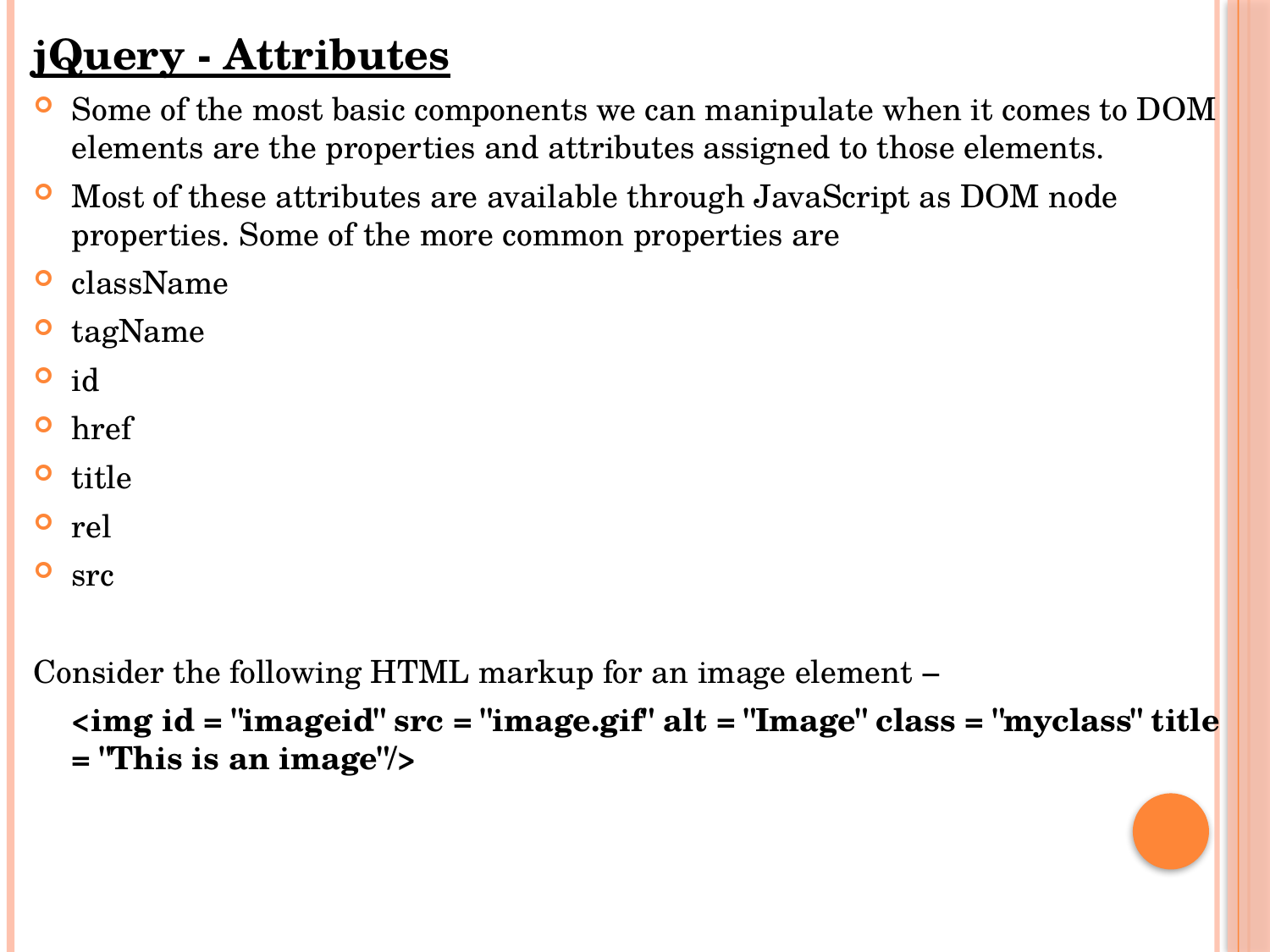

jQuery - Attributes
Some of the most basic components we can manipulate when it comes to DOM elements are the properties and attributes assigned to those elements.
Most of these attributes are available through JavaScript as DOM node properties. Some of the more common properties are
className
tagName
id
href
title
rel
src

Consider the following HTML markup for an image element −
	<img id = "imageid" src = "image.gif" alt = "Image" class = "myclass" title = "This is an image"/>